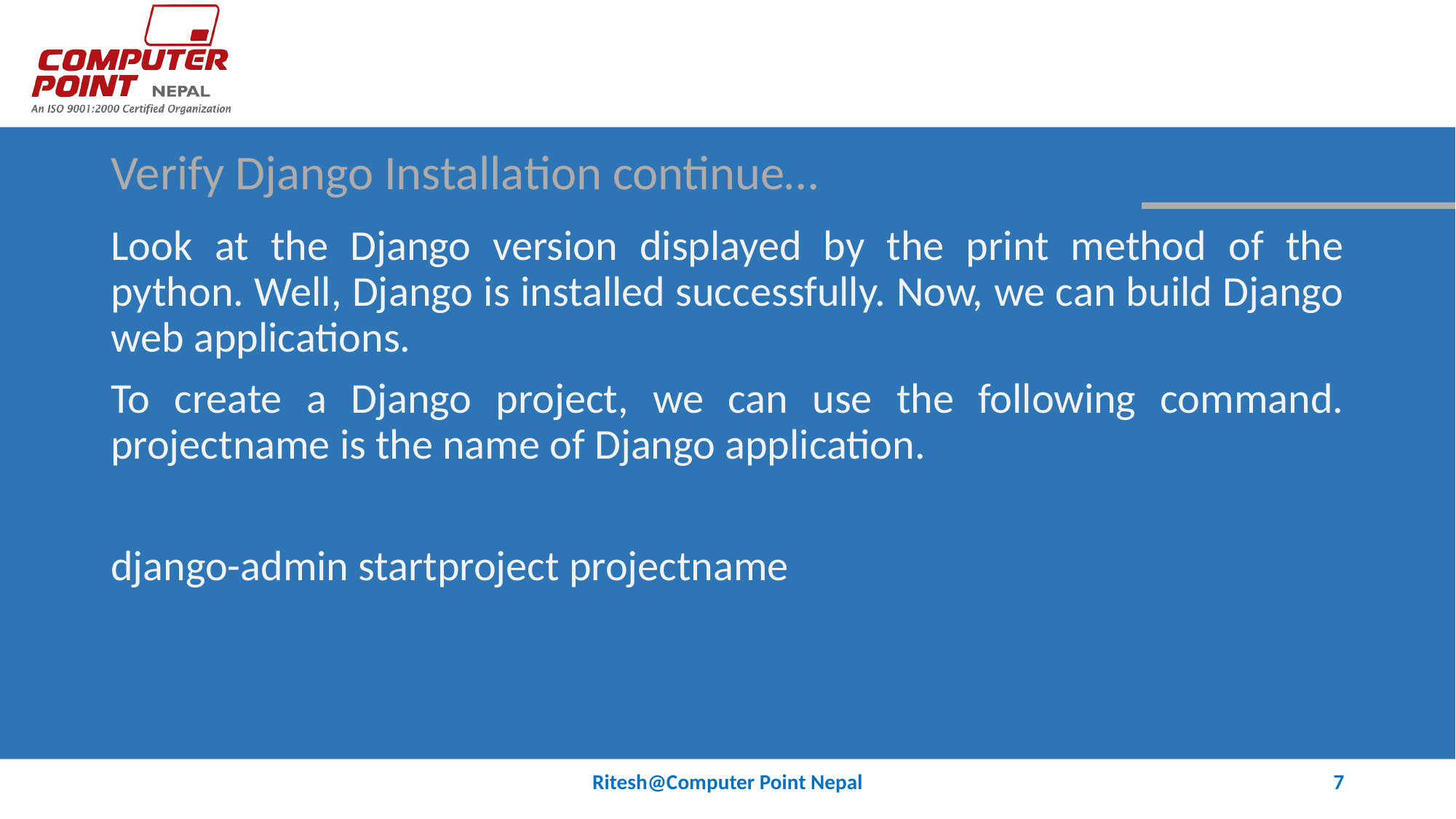

# Verify Django Installation continue…
Look at the Django version displayed by the print method of the python. Well, Django is installed successfully. Now, we can build Django web applications.
To create a Django project, we can use the following command. projectname is the name of Django application.

django-admin startproject projectname

Ritesh@Computer Point Nepal

7